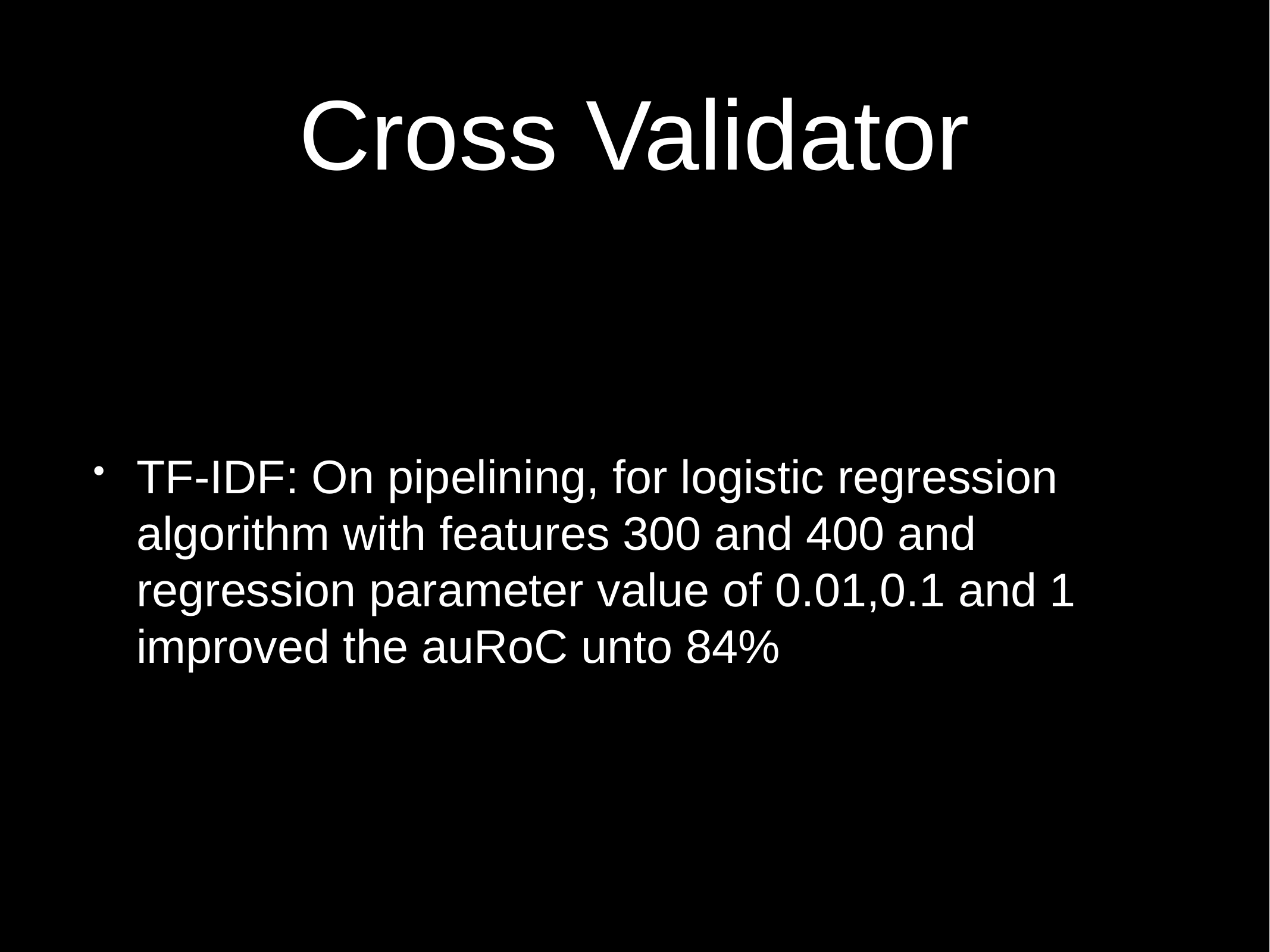

# Cross Validator
TF-IDF: On pipelining, for logistic regression algorithm with features 300 and 400 and regression parameter value of 0.01,0.1 and 1 improved the auRoC unto 84%